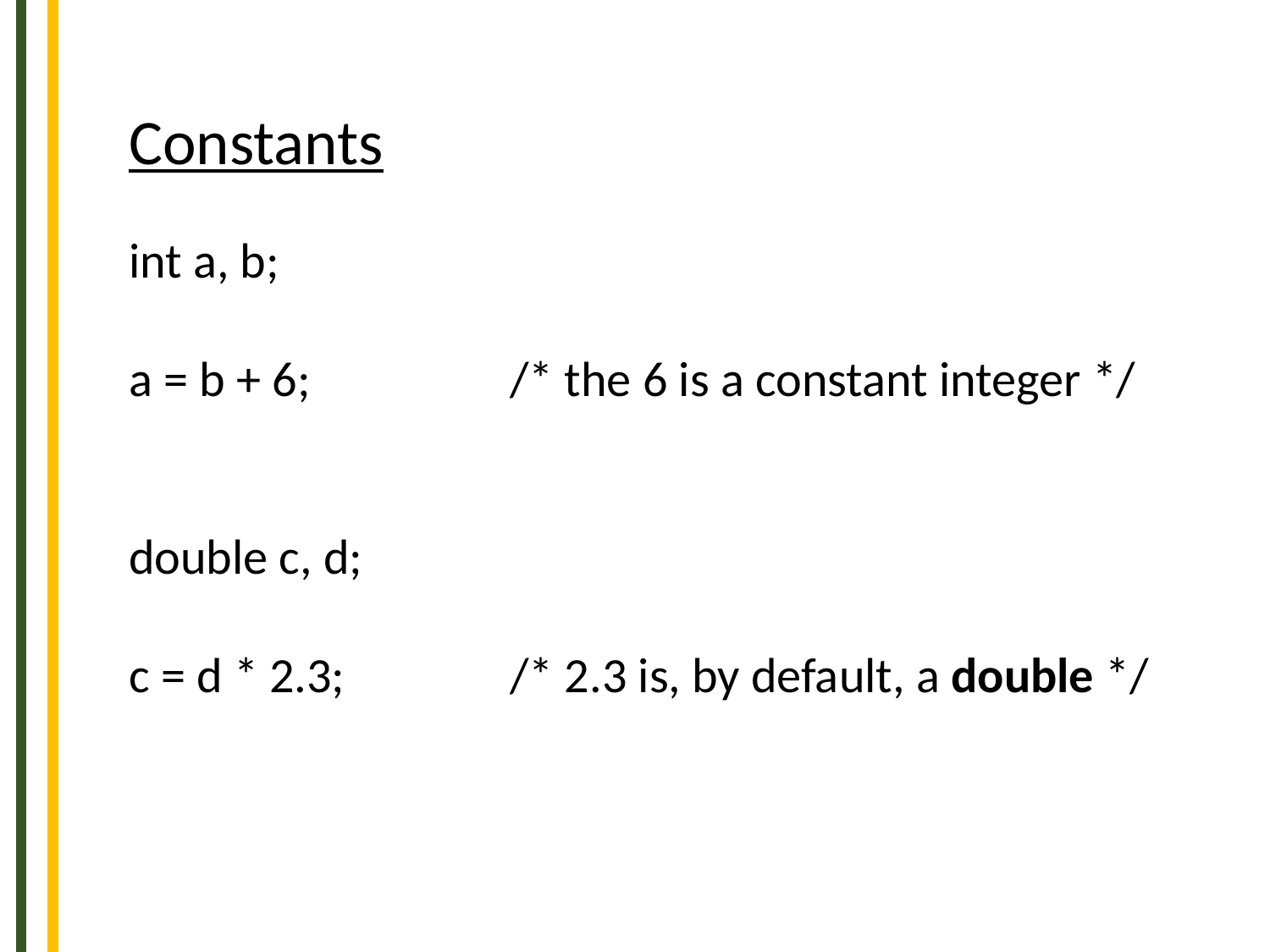

Constants

int a, b;

a = b + 6;		/* the 6 is a constant integer */

double c, d;

c = d * 2.3;		/* 2.3 is, by default, a double */